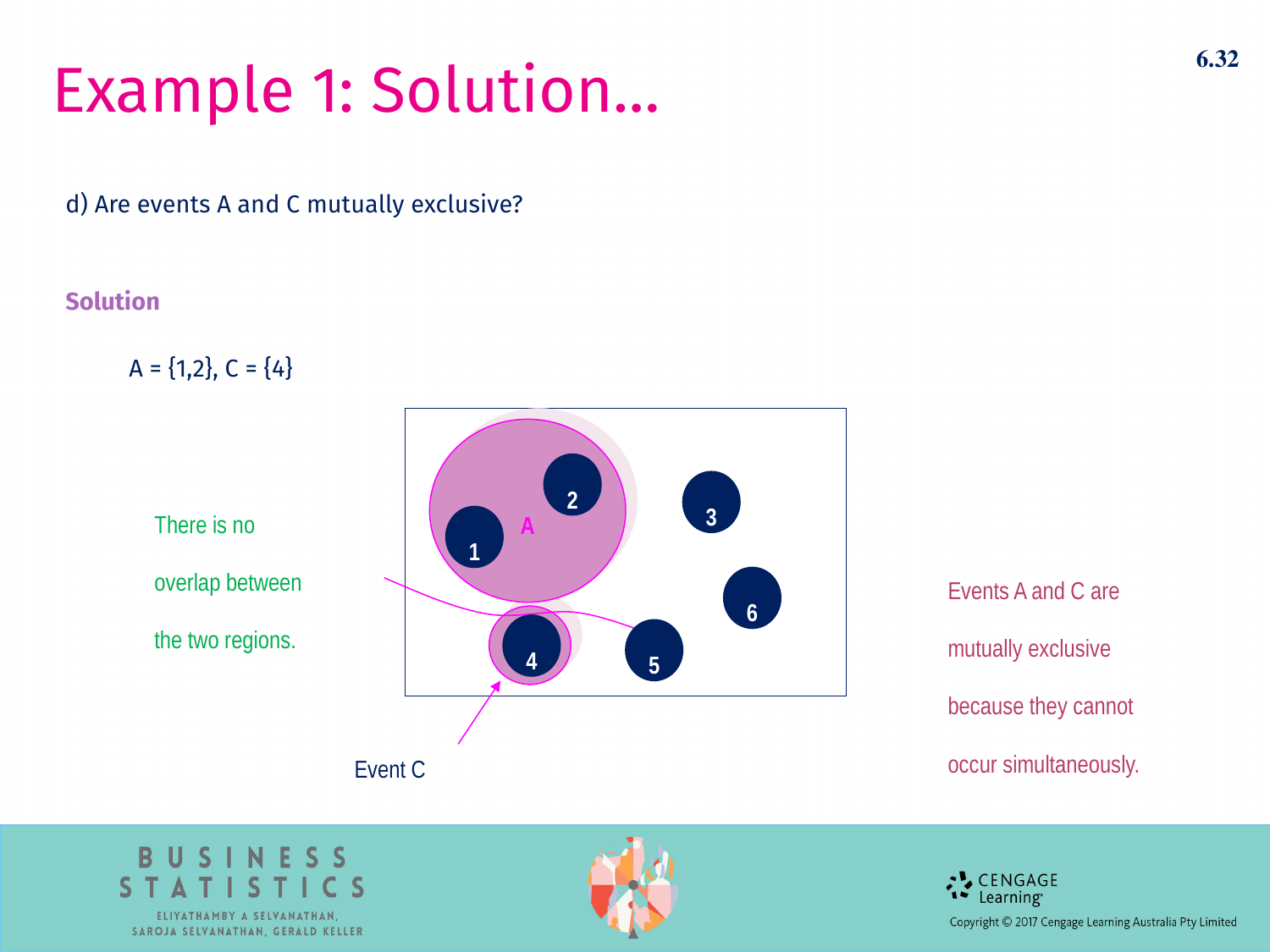

6.32
# Example 1: Solution…

d) Are events A and C mutually exclusive?
Solution
A = {1,2}, C = {4}

A
2
3
1
6

4
5
There is no
overlap between
the two regions.
Events A and C are
mutually exclusive
because they cannot
occur simultaneously.

Event C